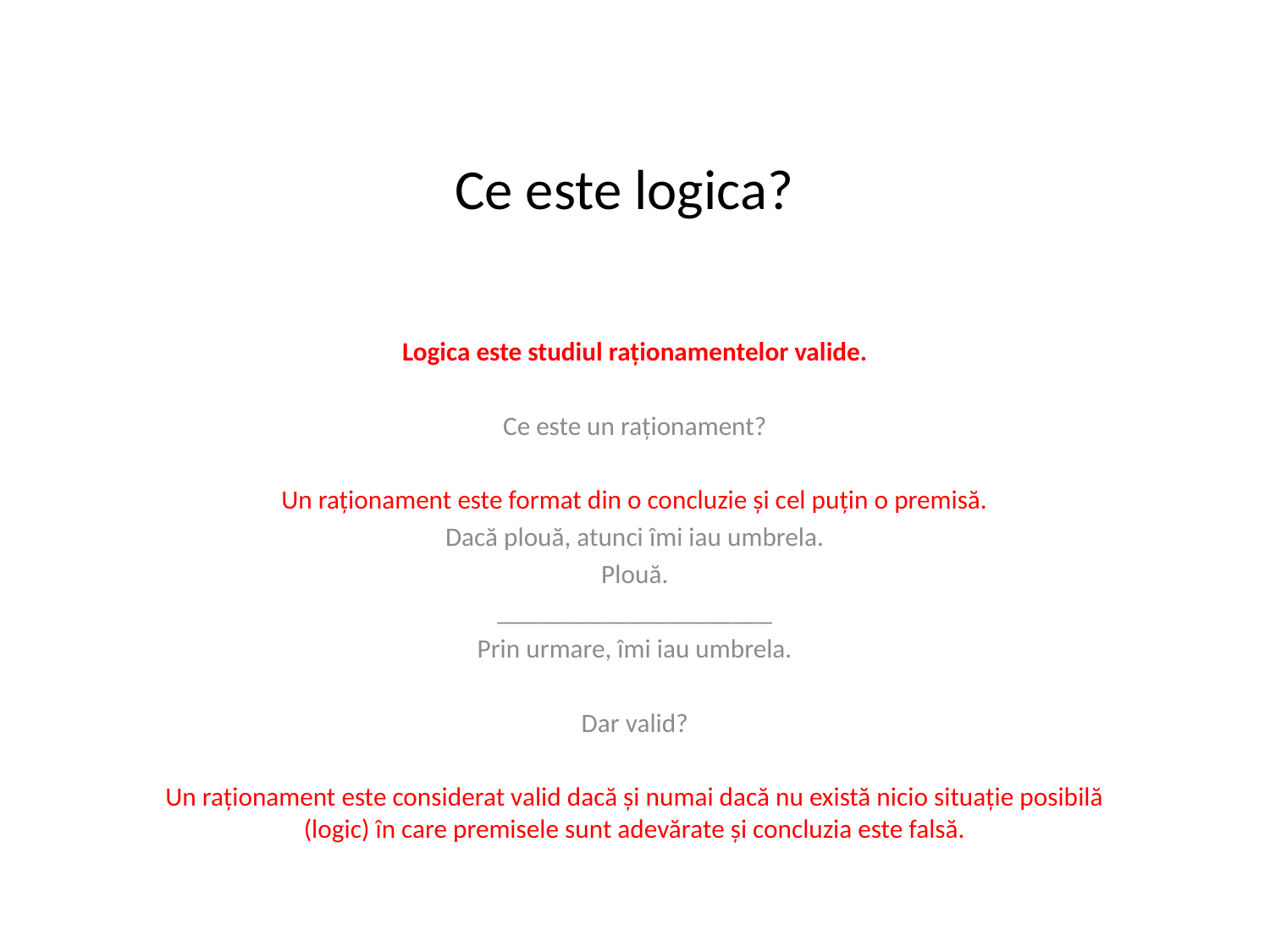

# Ce este logica?
Logica este studiul raționamentelor valide.

Ce este un raționament?

Un raționament este format din o concluzie și cel puțin o premisă.
Dacă plouă, atunci îmi iau umbrela.
Plouă.
_____________________
Prin urmare, îmi iau umbrela.

Dar valid?

Un raționament este considerat valid dacă și numai dacă nu există nicio situație posibilă (logic) în care premisele sunt adevărate și concluzia este falsă.